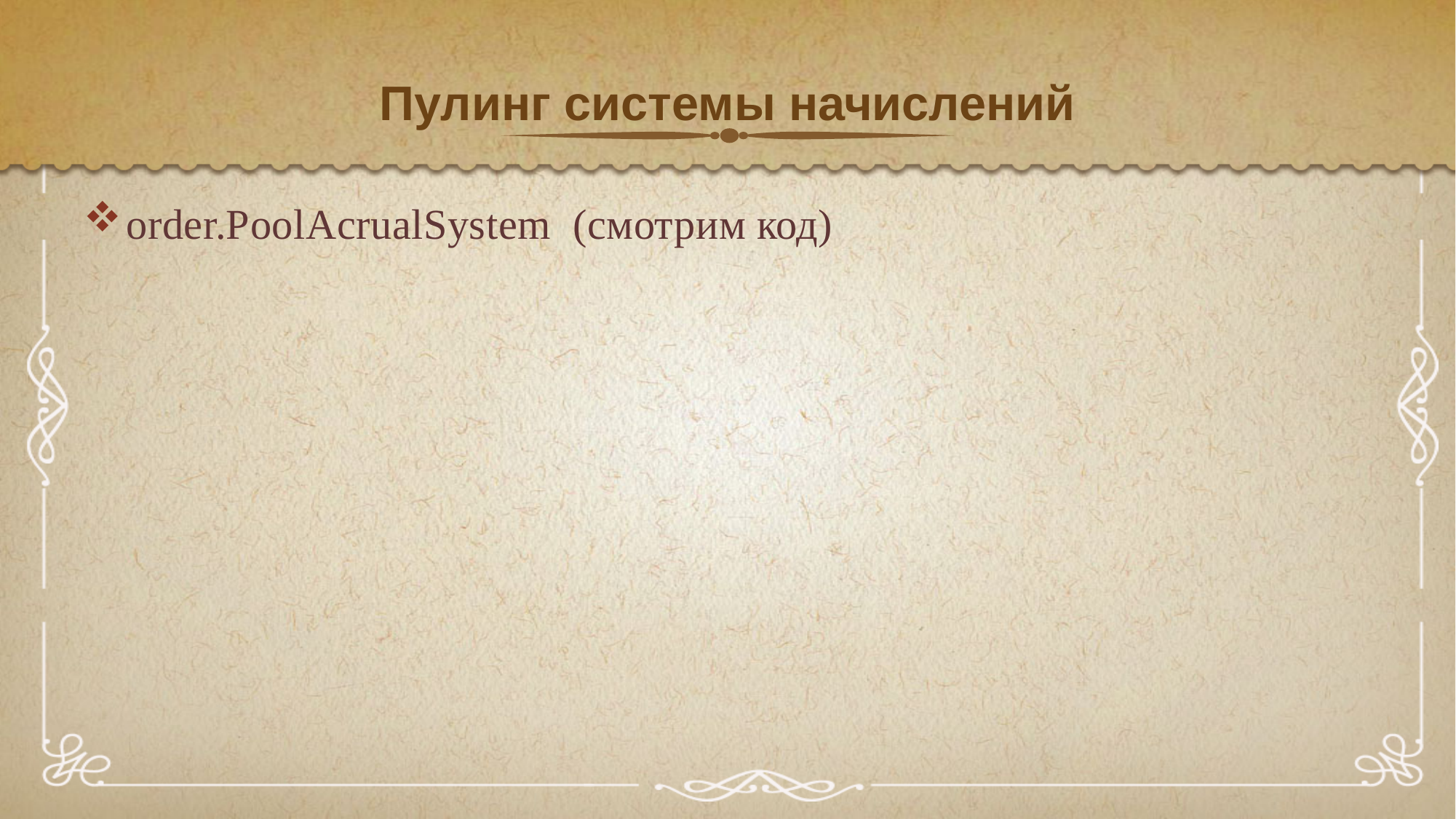

# Пулинг системы начислений
order.PoolAcrualSystem  (смотрим код)